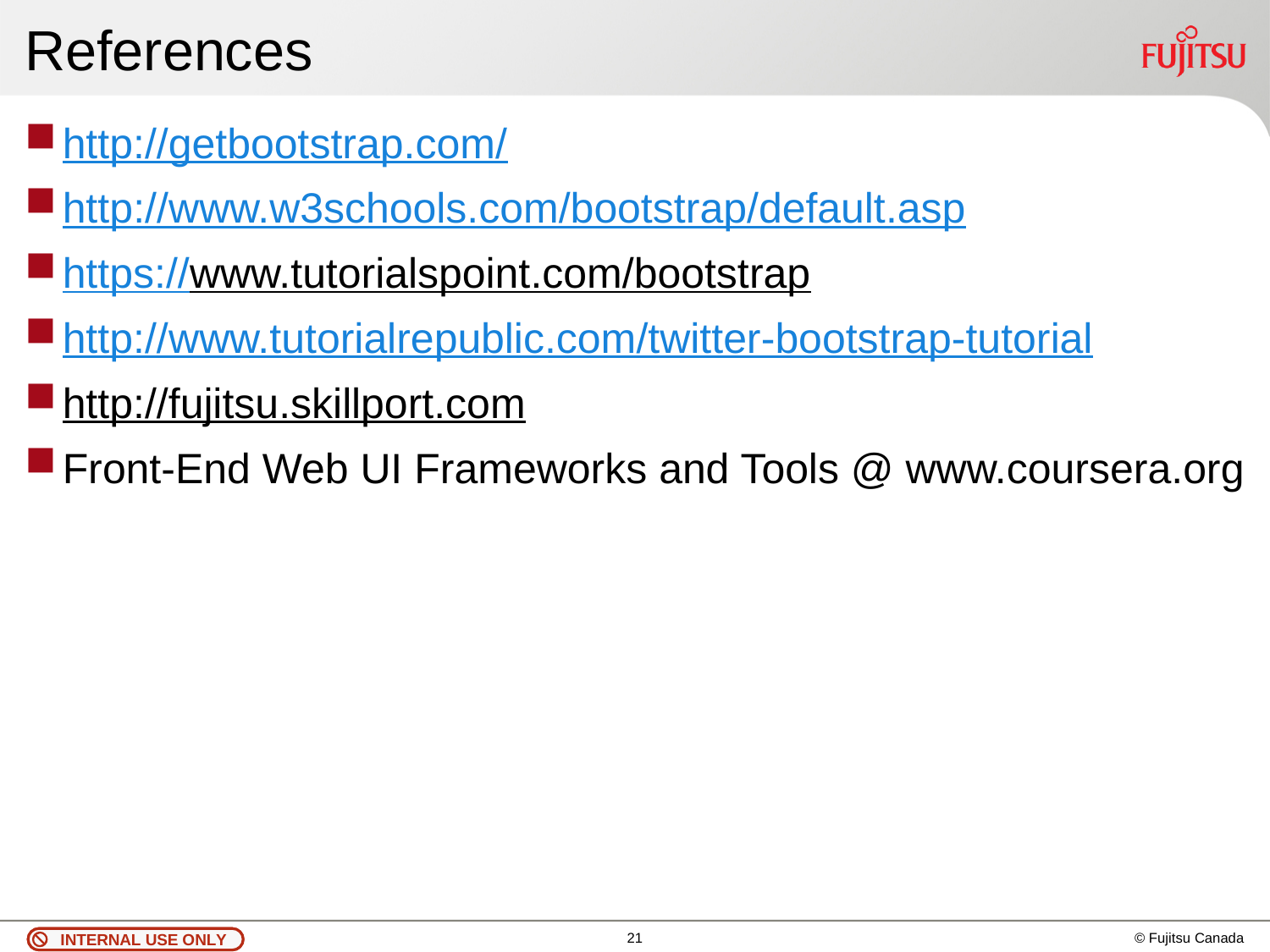

# References
http://getbootstrap.com/
http://www.w3schools.com/bootstrap/default.asp
https://www.tutorialspoint.com/bootstrap
http://www.tutorialrepublic.com/twitter-bootstrap-tutorial
http://fujitsu.skillport.com
Front-End Web UI Frameworks and Tools @ www.coursera.org